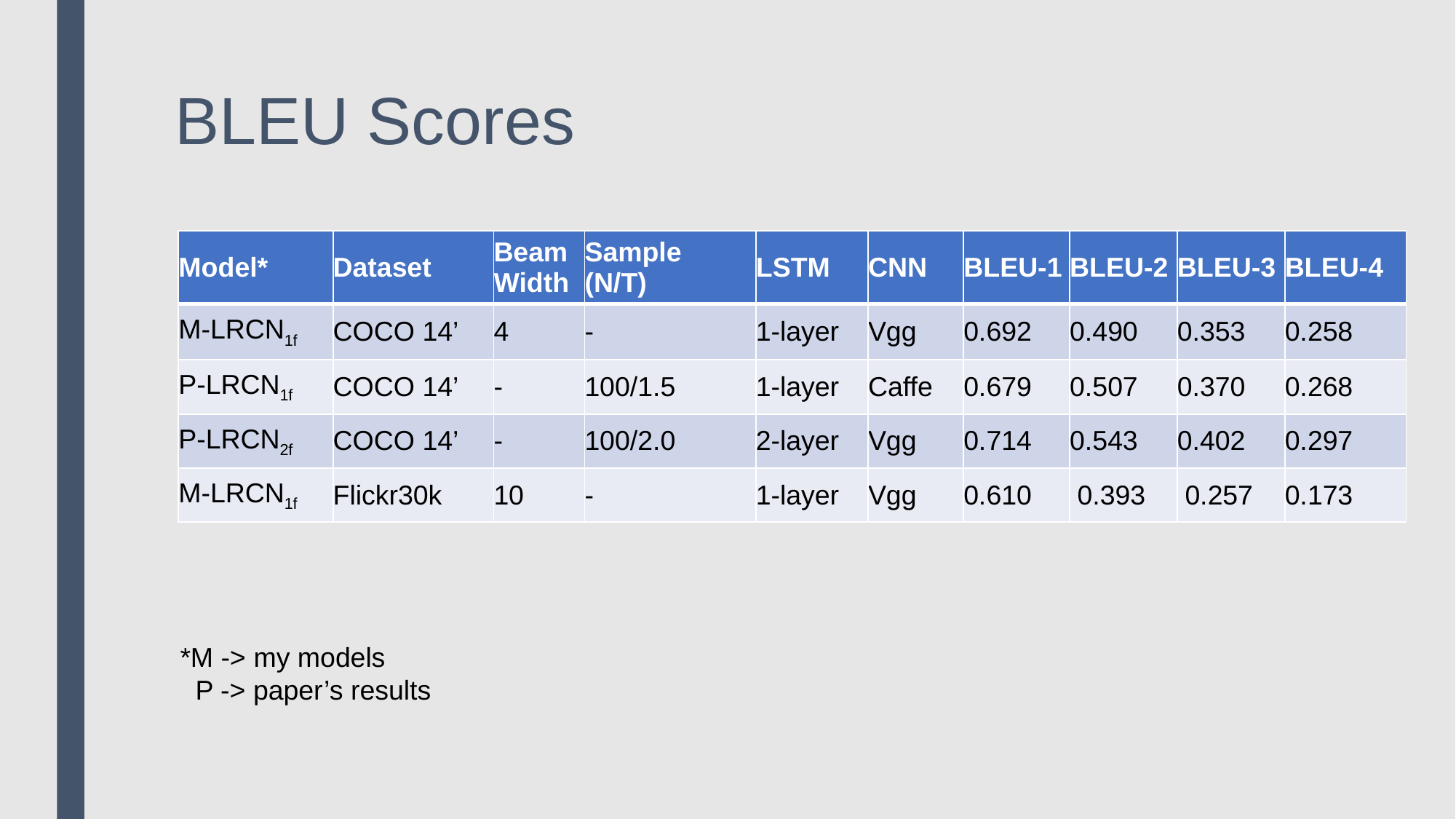

# BLEU Scores
| Model\* | Dataset | Beam Width | Sample (N/T) | LSTM | CNN | BLEU-1 | BLEU-2 | BLEU-3 | BLEU-4 |
| --- | --- | --- | --- | --- | --- | --- | --- | --- | --- |
| M-LRCN1f | COCO 14’ | 4 | - | 1-layer | Vgg | 0.692 | 0.490 | 0.353 | 0.258 |
| P-LRCN1f | COCO 14’ | - | 100/1.5 | 1-layer | Caffe | 0.679 | 0.507 | 0.370 | 0.268 |
| P-LRCN2f | COCO 14’ | - | 100/2.0 | 2-layer | Vgg | 0.714 | 0.543 | 0.402 | 0.297 |
| M-LRCN1f | Flickr30k | 10 | - | 1-layer | Vgg | 0.610 | 0.393 | 0.257 | 0.173 |

*M -> my models
  P -> paper’s results